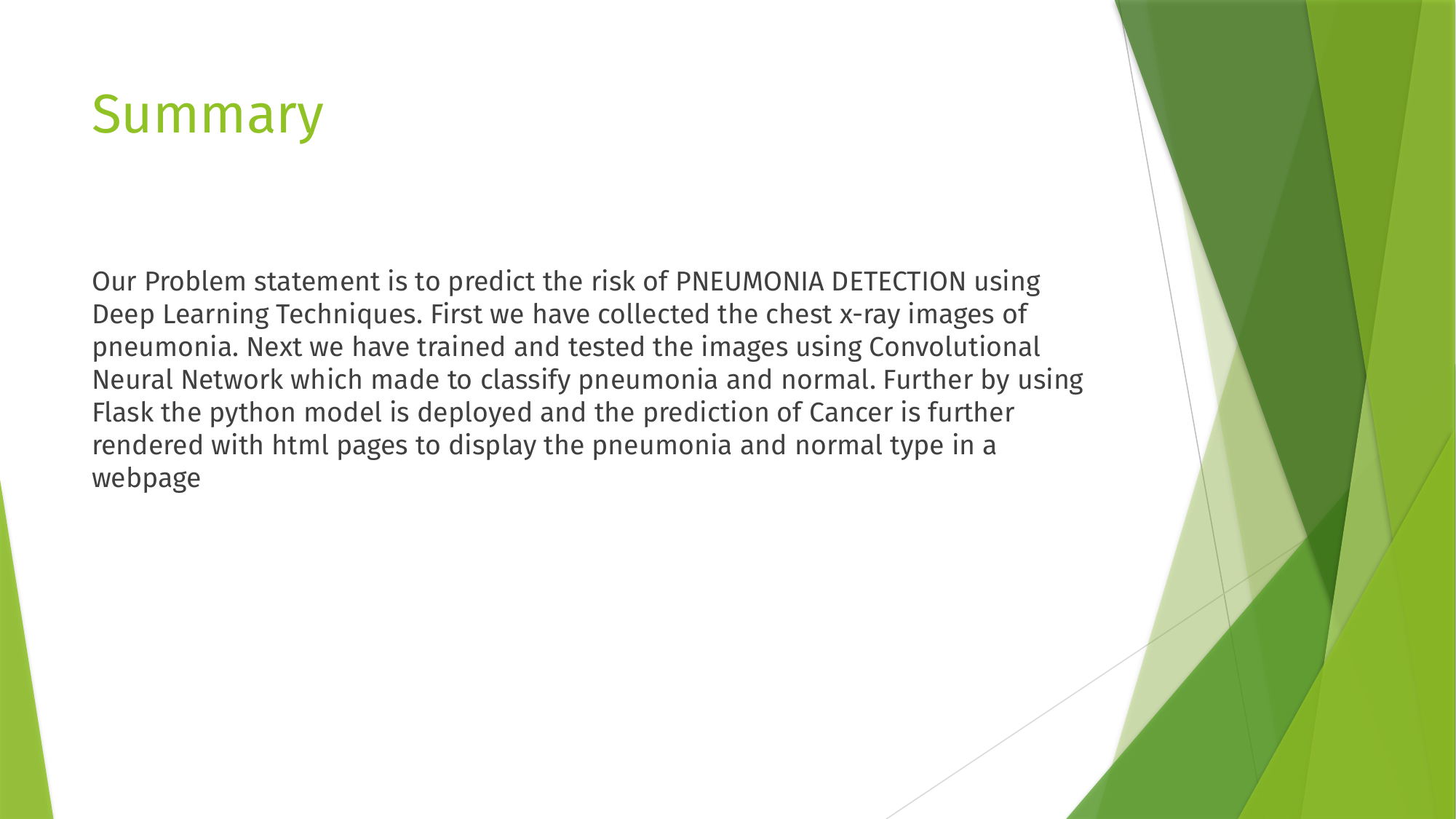

# Summary
Our Problem statement is to predict the risk of PNEUMONIA DETECTION using Deep Learning Techniques. First we have collected the chest x-ray images of pneumonia. Next we have trained and tested the images using Convolutional Neural Network which made to classify pneumonia and normal. Further by using Flask the python model is deployed and the prediction of Cancer is further rendered with html pages to display the pneumonia and normal type in a webpage